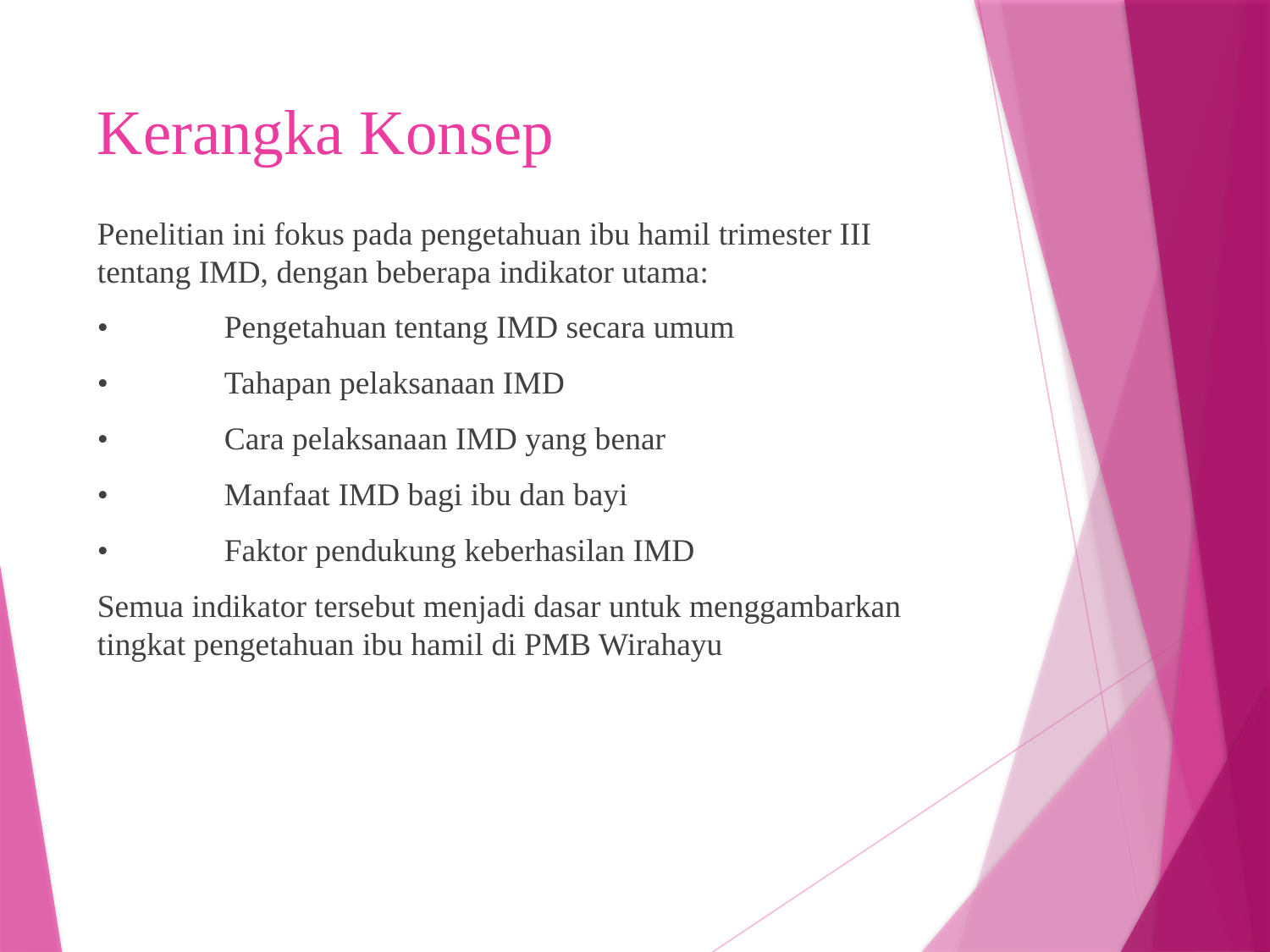

# Kerangka Konsep
Penelitian ini fokus pada pengetahuan ibu hamil trimester III tentang IMD, dengan beberapa indikator utama:
•	Pengetahuan tentang IMD secara umum
•	Tahapan pelaksanaan IMD
•	Cara pelaksanaan IMD yang benar
•	Manfaat IMD bagi ibu dan bayi
•	Faktor pendukung keberhasilan IMD
Semua indikator tersebut menjadi dasar untuk menggambarkan tingkat pengetahuan ibu hamil di PMB Wirahayu